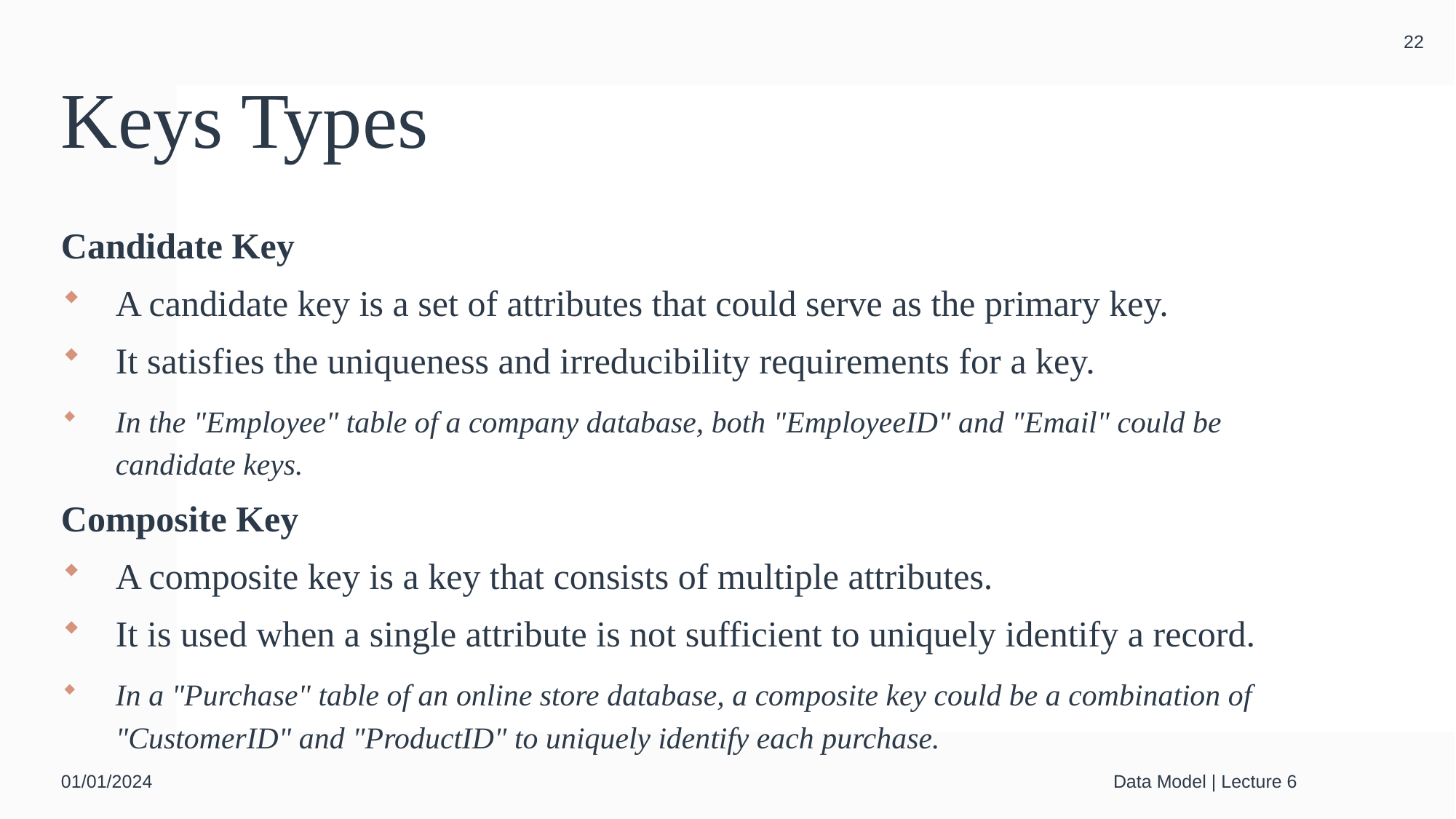

22
# Keys Types
Candidate Key
A candidate key is a set of attributes that could serve as the primary key.
It satisfies the uniqueness and irreducibility requirements for a key.
In the "Employee" table of a company database, both "EmployeeID" and "Email" could be candidate keys.
Composite Key
A composite key is a key that consists of multiple attributes.
It is used when a single attribute is not sufficient to uniquely identify a record.
In a "Purchase" table of an online store database, a composite key could be a combination of "CustomerID" and "ProductID" to uniquely identify each purchase.
01/01/2024
Data Model | Lecture 6